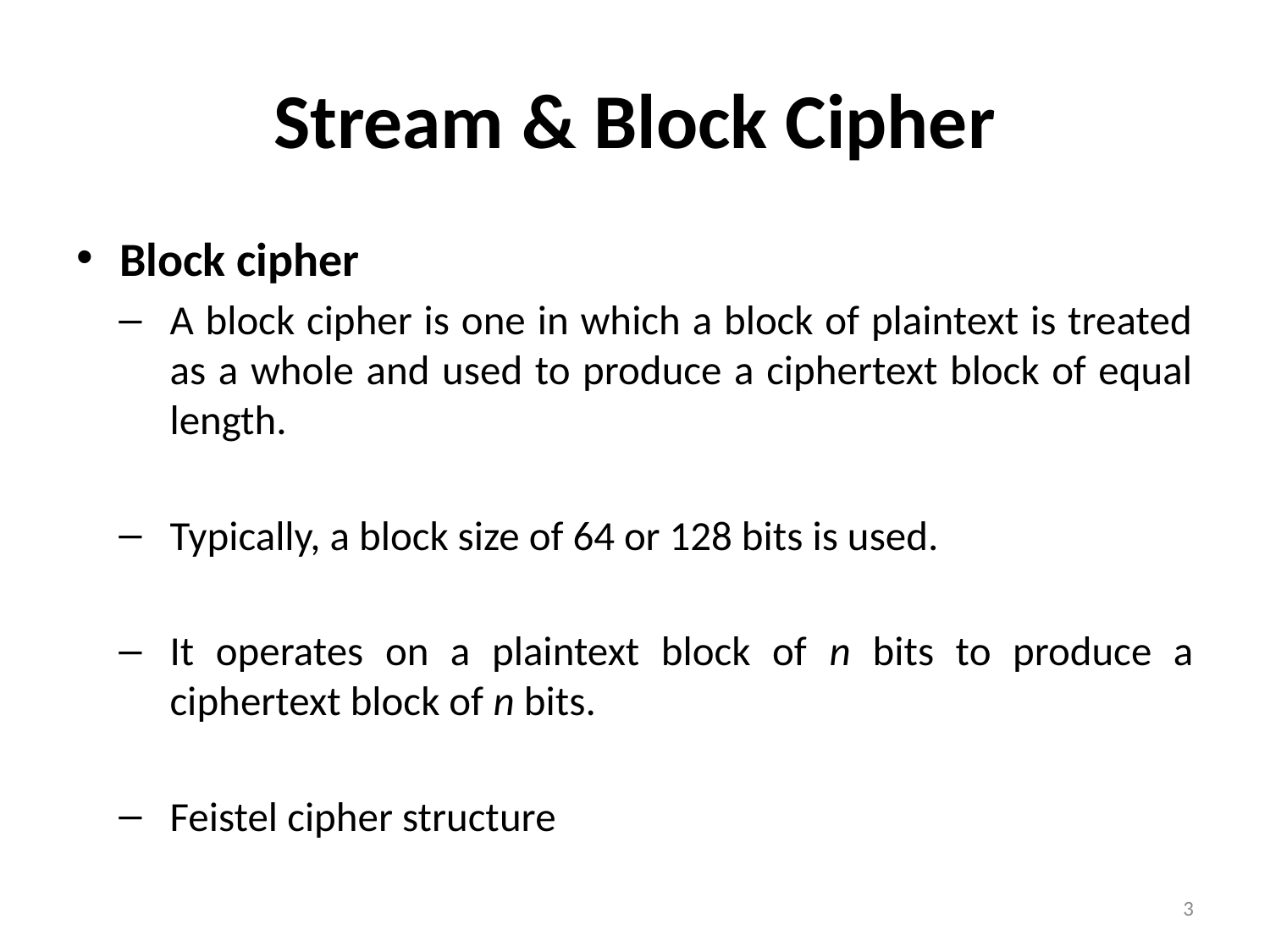

# Stream & Block Cipher
Block cipher
A block cipher is one in which a block of plaintext is treated as a whole and used to produce a ciphertext block of equal length.

Typically, a block size of 64 or 128 bits is used.

It operates on a plaintext block of n bits to produce a ciphertext block of n bits.

Feistel cipher structure

3